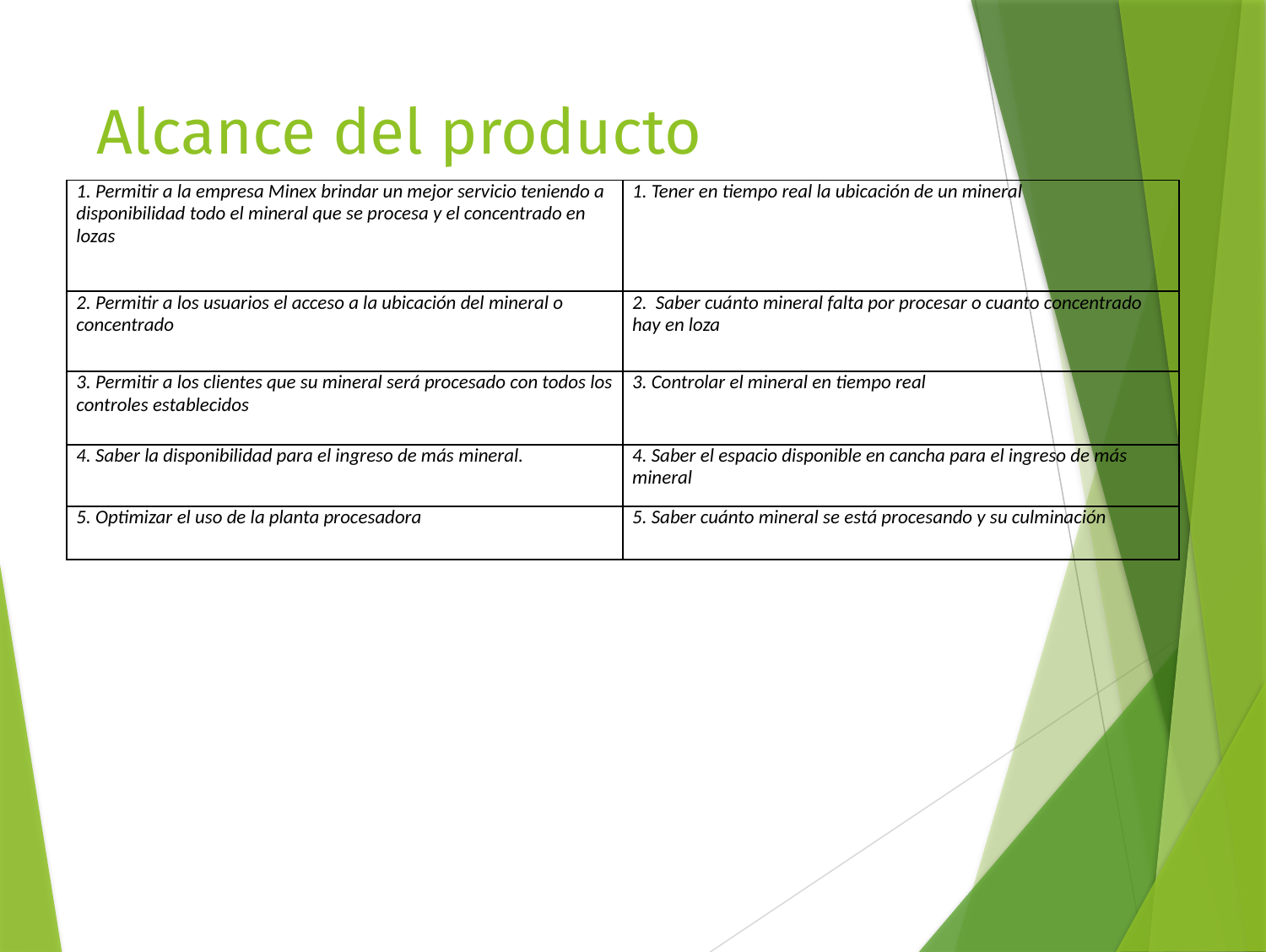

# Alcance del producto
| 1. Permitir a la empresa Minex brindar un mejor servicio teniendo a disponibilidad todo el mineral que se procesa y el concentrado en lozas | 1. Tener en tiempo real la ubicación de un mineral |
| --- | --- |
| 2. Permitir a los usuarios el acceso a la ubicación del mineral o concentrado | 2. Saber cuánto mineral falta por procesar o cuanto concentrado hay en loza |
| 3. Permitir a los clientes que su mineral será procesado con todos los controles establecidos | 3. Controlar el mineral en tiempo real |
| 4. Saber la disponibilidad para el ingreso de más mineral. | 4. Saber el espacio disponible en cancha para el ingreso de más mineral |
| 5. Optimizar el uso de la planta procesadora | 5. Saber cuánto mineral se está procesando y su culminación |